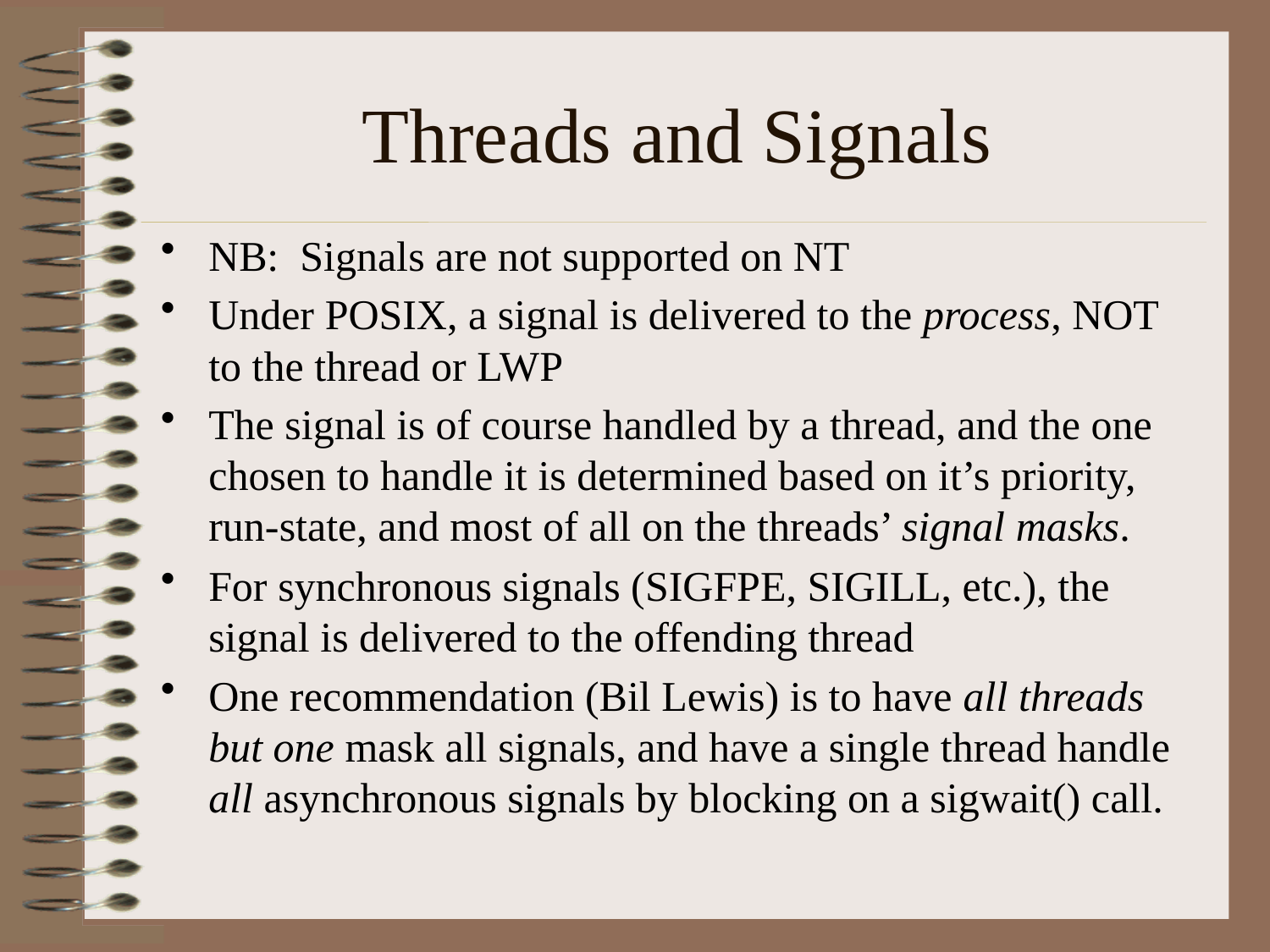

# Threads and Signals
NB:  Signals are not supported on NT
Under POSIX, a signal is delivered to the process, NOT to the thread or LWP
The signal is of course handled by a thread, and the one chosen to handle it is determined based on it’s priority, run-state, and most of all on the threads’ signal masks.
For synchronous signals (SIGFPE, SIGILL, etc.), the signal is delivered to the offending thread
One recommendation (Bil Lewis) is to have all threads but one mask all signals, and have a single thread handle all asynchronous signals by blocking on a sigwait() call.